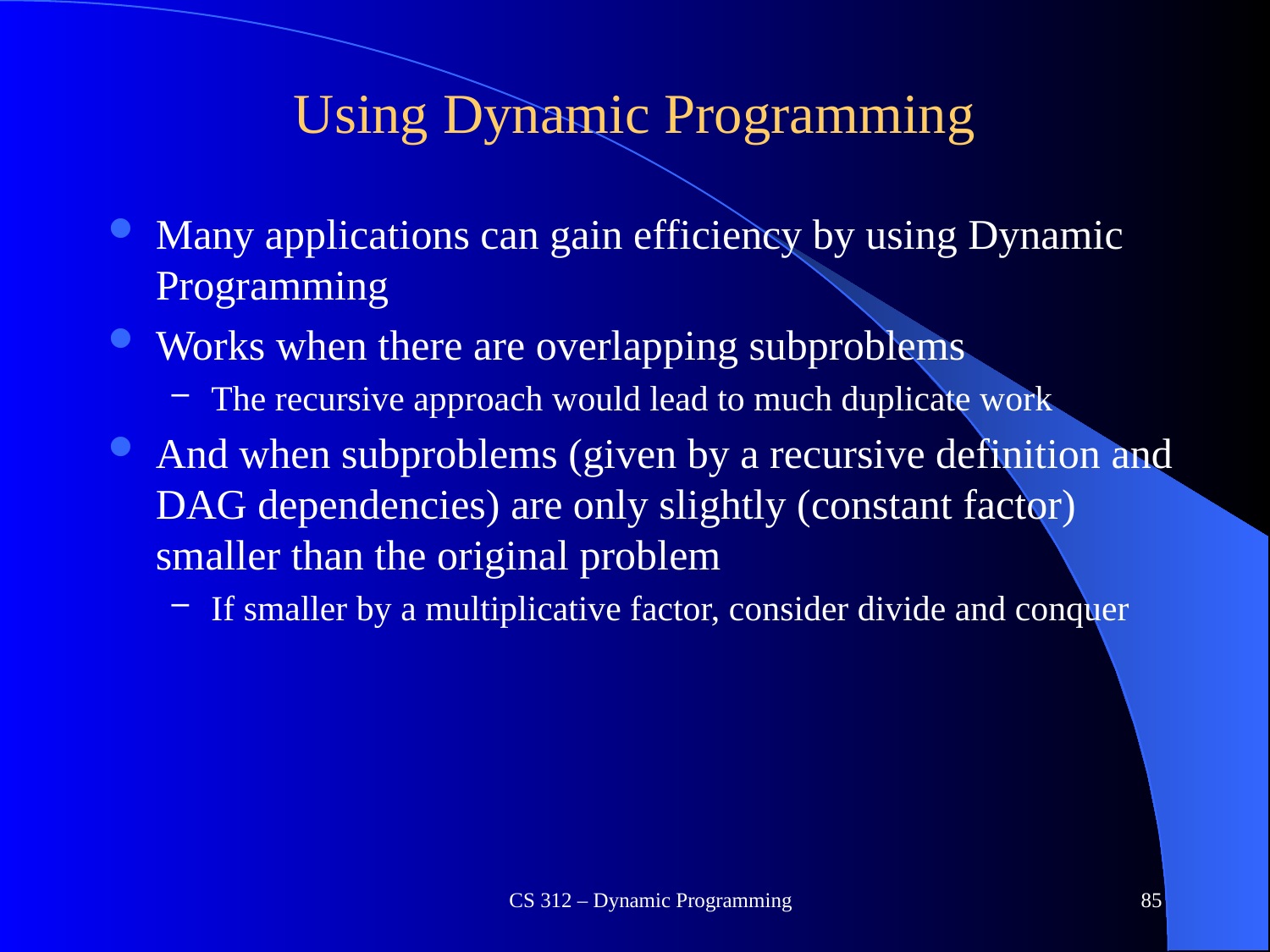

# Using Dynamic Programming
Many applications can gain efficiency by using Dynamic Programming
Works when there are overlapping subproblems
The recursive approach would lead to much duplicate work
And when subproblems (given by a recursive definition and DAG dependencies) are only slightly (constant factor) smaller than the original problem
If smaller by a multiplicative factor, consider divide and conquer
CS 312 – Dynamic Programming
85